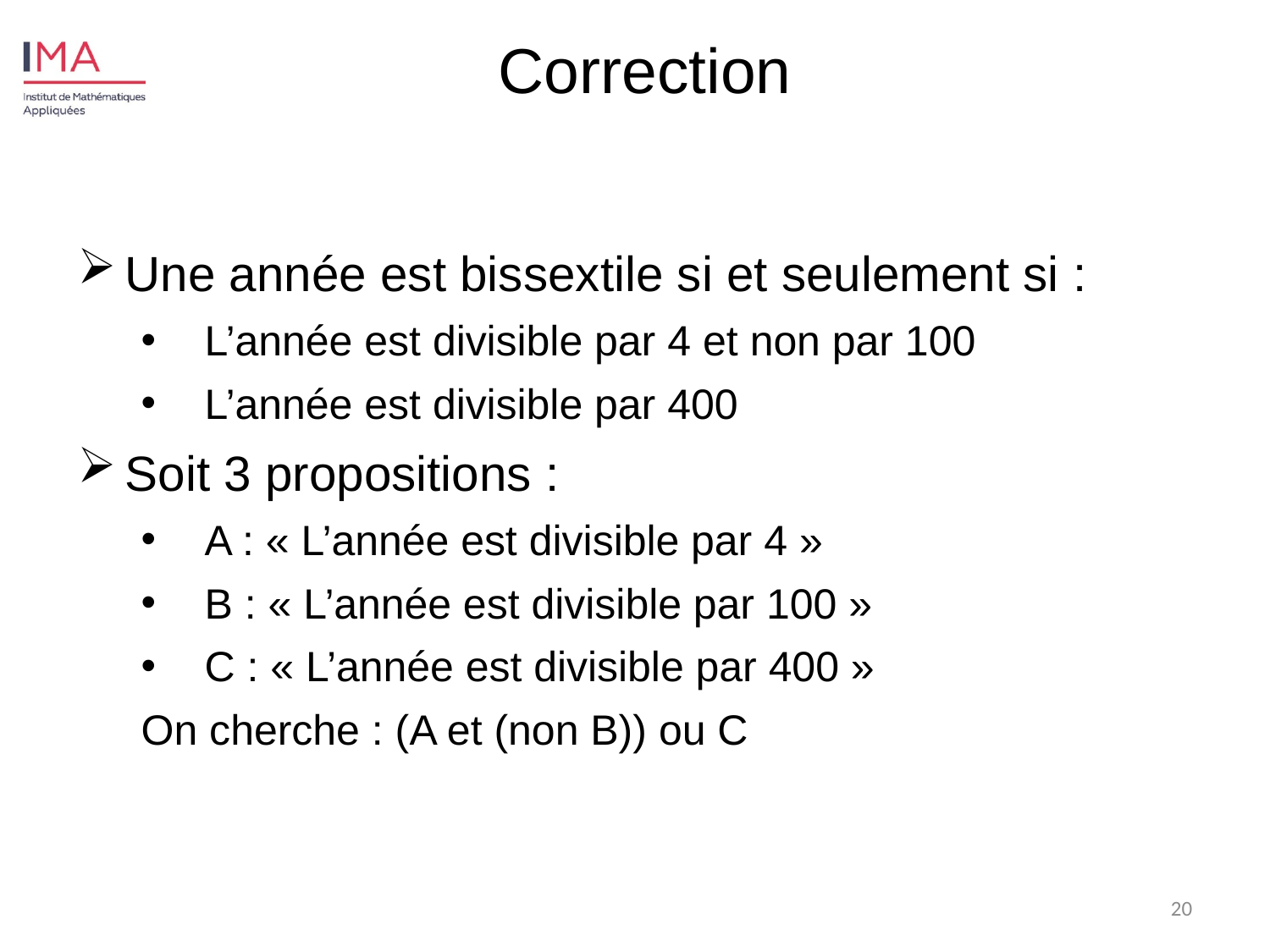

Correction
Une année est bissextile si et seulement si :
L’année est divisible par 4 et non par 100
L’année est divisible par 400
Soit 3 propositions :
A : « L’année est divisible par 4 »
B : « L’année est divisible par 100 »
C : « L’année est divisible par 400 »
On cherche : (A et (non B)) ou C

20